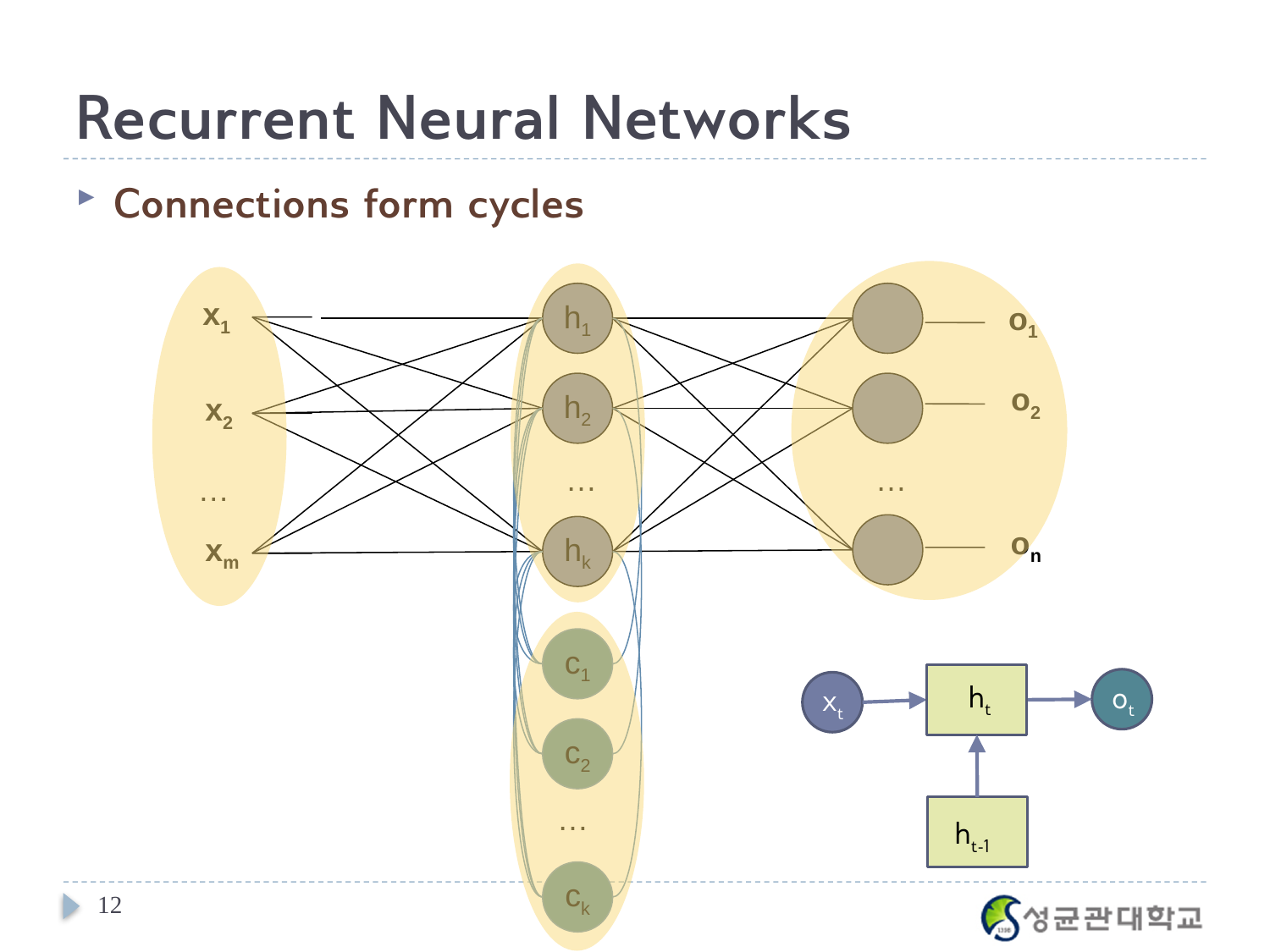

# Recurrent Neural Networks
Connections form cycles

h1

x1
o1

c1
c2
…
ck

h2

o2
x2

…
…
…

hk
on
xm

ht

ot

xt

ht-1
12